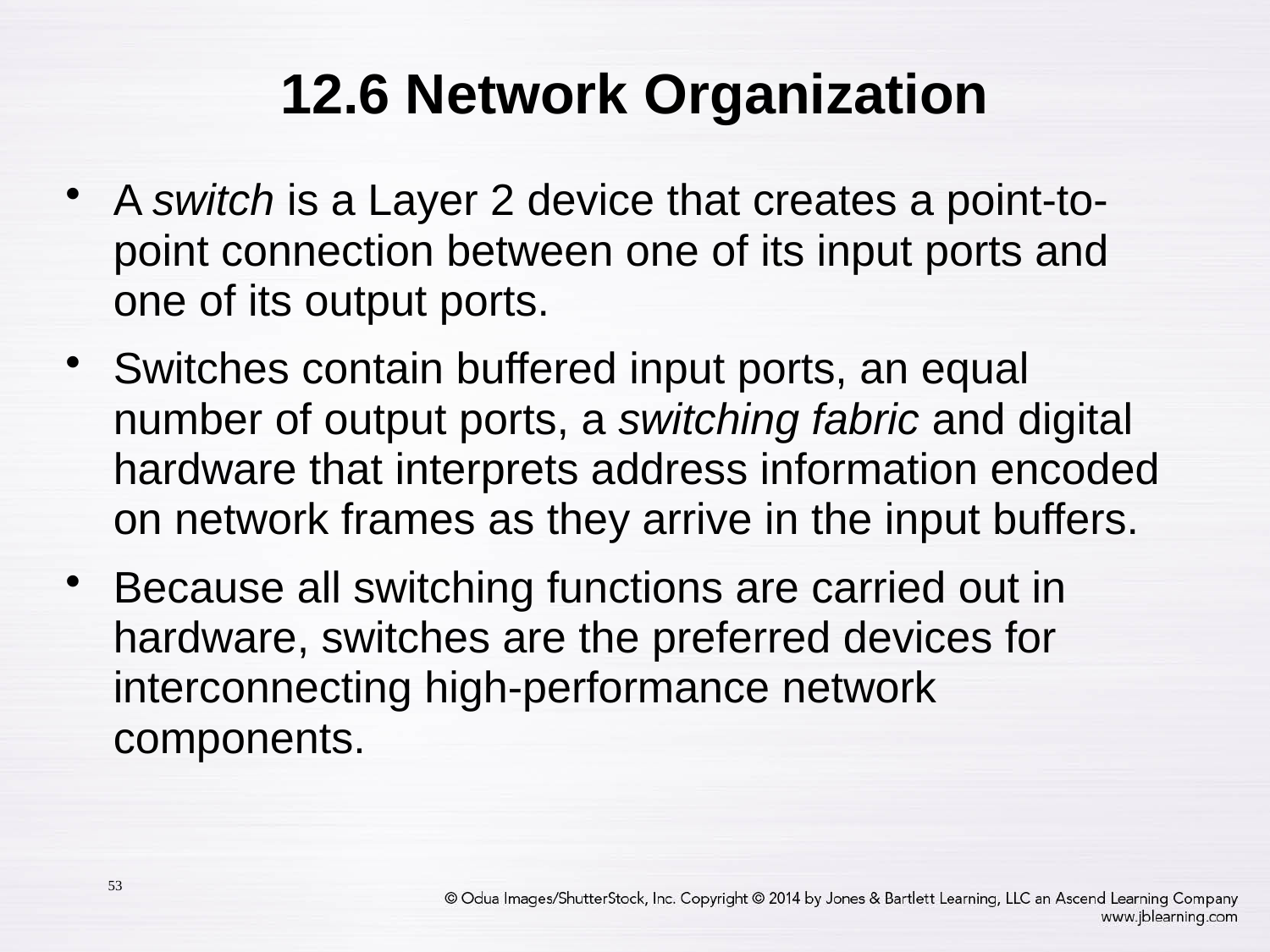

# 12.6 Network Organization
A switch is a Layer 2 device that creates a point-to-point connection between one of its input ports and one of its output ports.
Switches contain buffered input ports, an equal number of output ports, a switching fabric and digital hardware that interprets address information encoded on network frames as they arrive in the input buffers.
Because all switching functions are carried out in hardware, switches are the preferred devices for interconnecting high-performance network components.
53